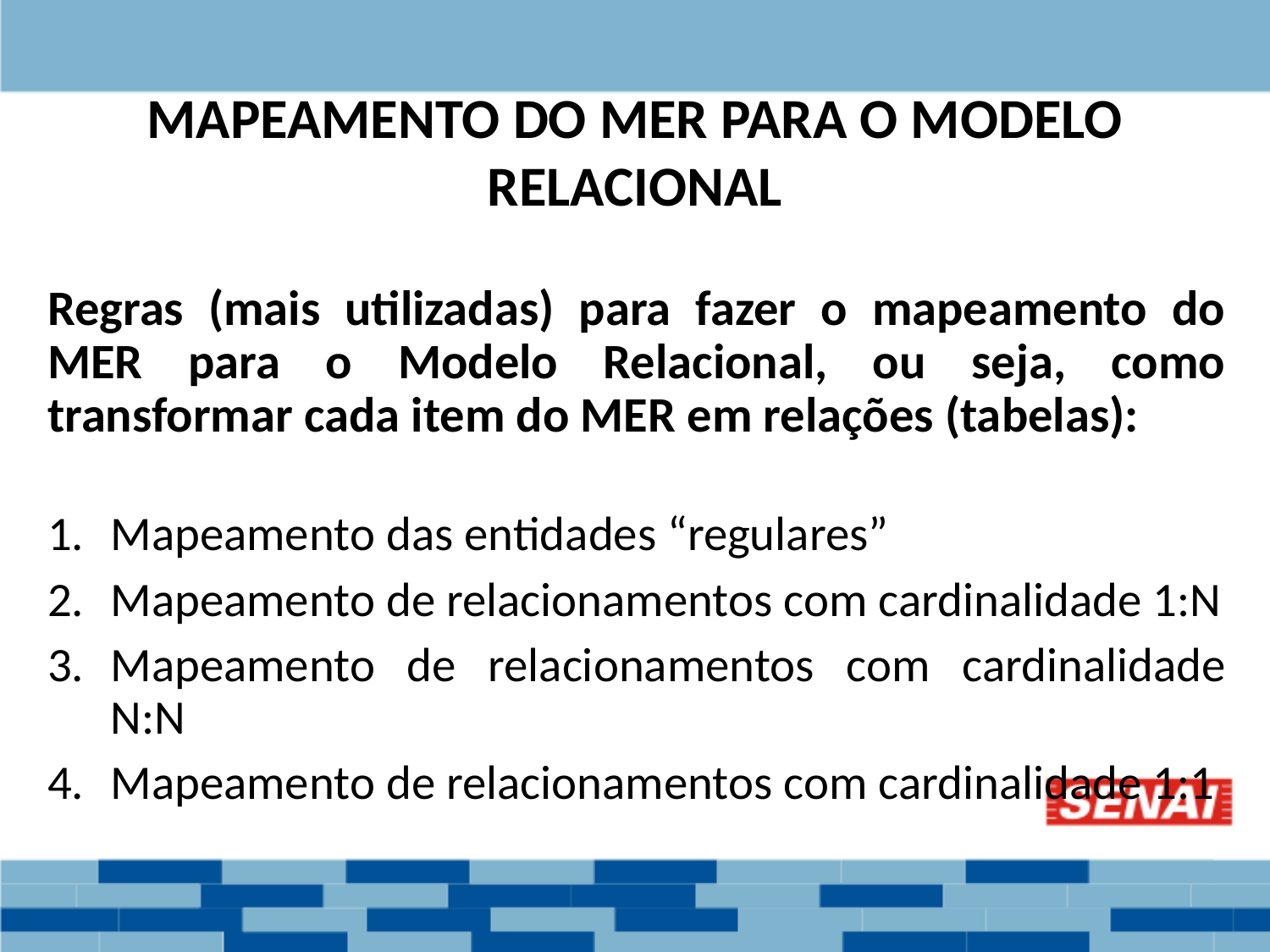

MAPEAMENTO DO MER PARA O MODELO RELACIONAL
Regras (mais utilizadas) para fazer o mapeamento do MER para o Modelo Relacional, ou seja, como transformar cada item do MER em relações (tabelas):

Mapeamento das entidades “regulares”
Mapeamento de relacionamentos com cardinalidade 1:N
Mapeamento de relacionamentos com cardinalidade N:N
Mapeamento de relacionamentos com cardinalidade 1:1